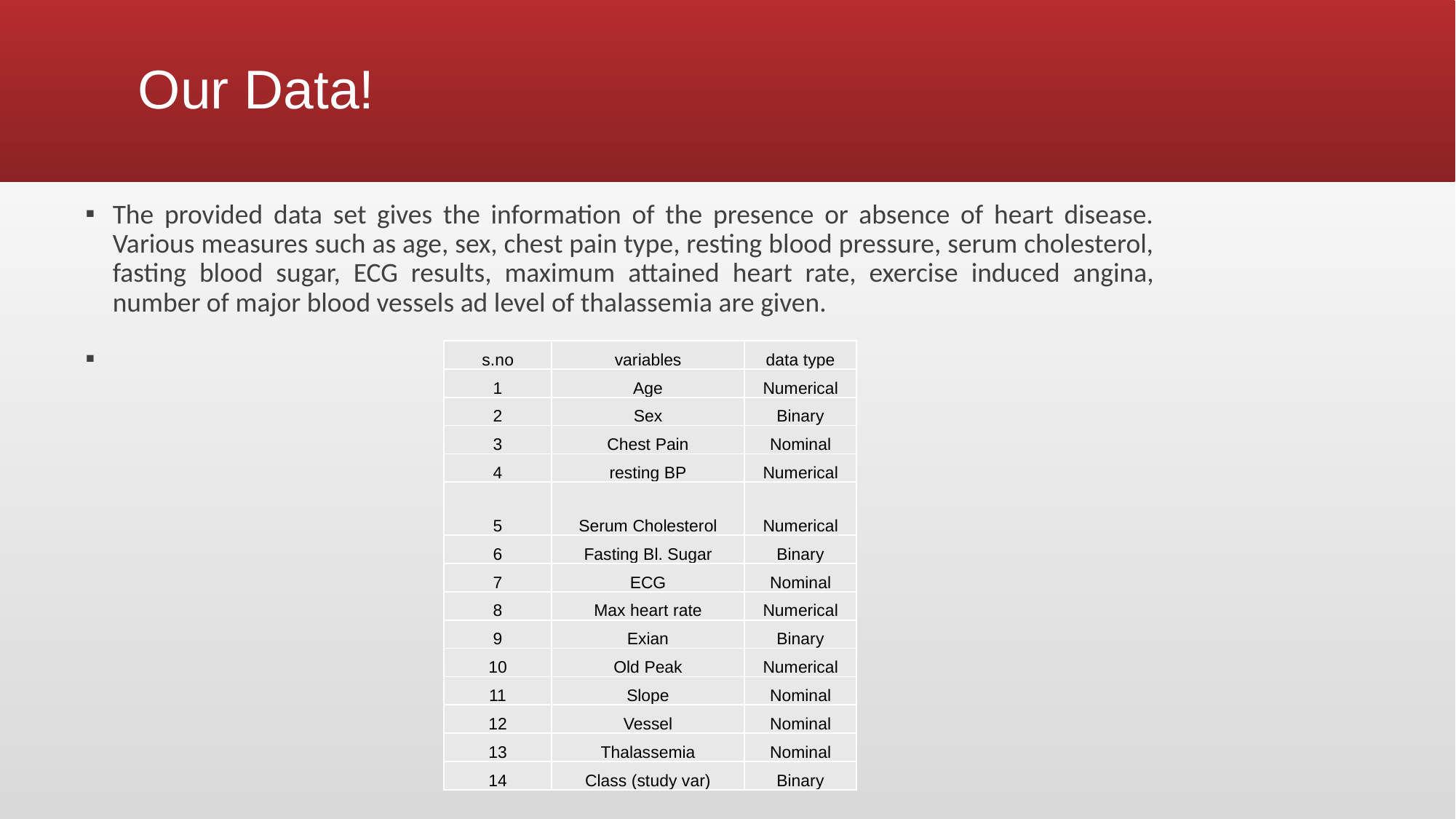

# Our Data!
The provided data set gives the information of the presence or absence of heart disease. Various measures such as age, sex, chest pain type, resting blood pressure, serum cholesterol, fasting blood sugar, ECG results, maximum attained heart rate, exercise induced angina, number of major blood vessels ad level of thalassemia are given.

| s.no | variables | data type |
| --- | --- | --- |
| 1 | Age | Numerical |
| 2 | Sex | Binary |
| 3 | Chest Pain | Nominal |
| 4 | resting BP | Numerical |
| 5 | Serum Cholesterol | Numerical |
| 6 | Fasting Bl. Sugar | Binary |
| 7 | ECG | Nominal |
| 8 | Max heart rate | Numerical |
| 9 | Exian | Binary |
| 10 | Old Peak | Numerical |
| 11 | Slope | Nominal |
| 12 | Vessel | Nominal |
| 13 | Thalassemia | Nominal |
| 14 | Class (study var) | Binary |